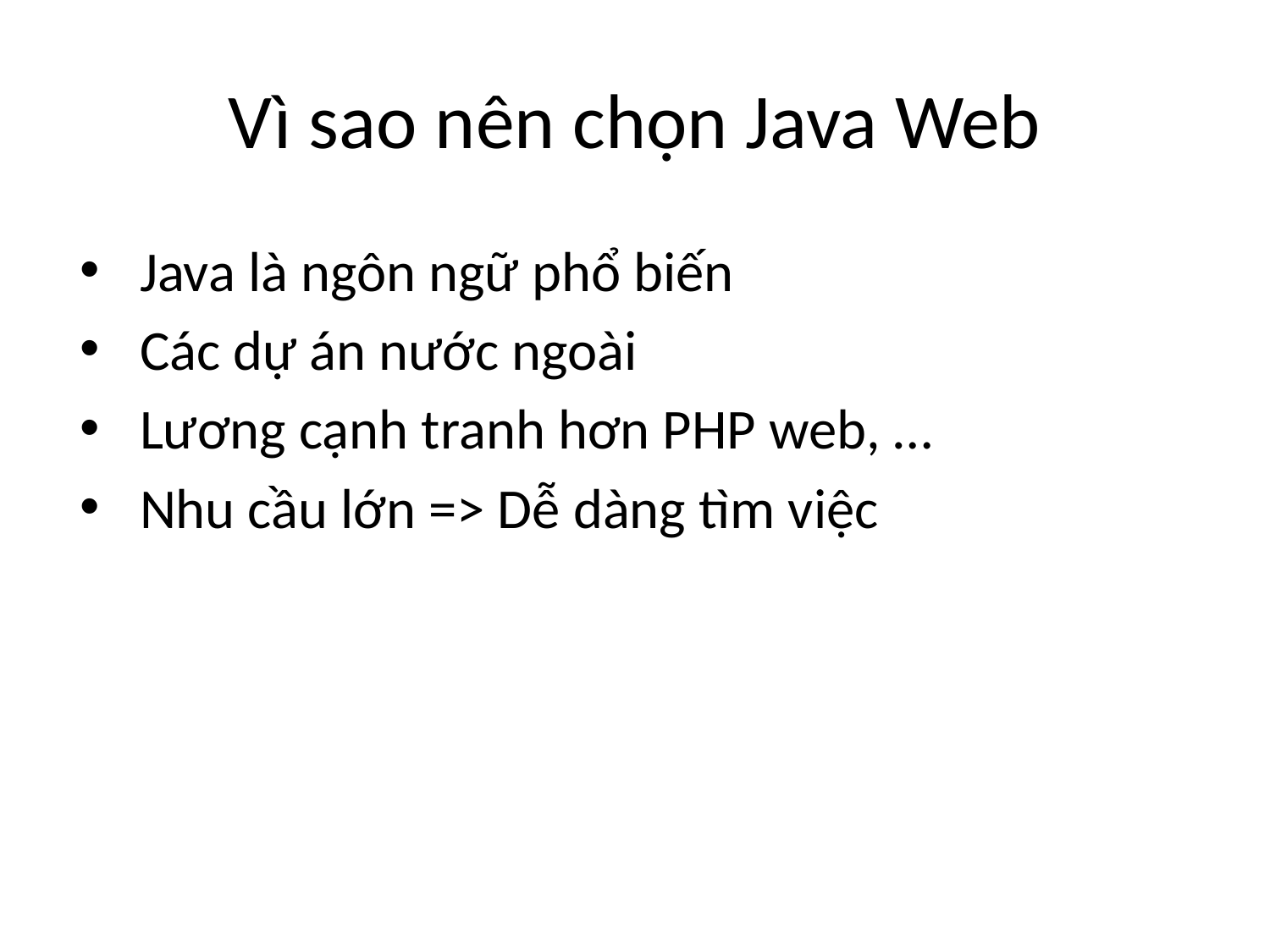

# Vì sao nên chọn Java Web
Java là ngôn ngữ phổ biến
Các dự án nước ngoài
Lương cạnh tranh hơn PHP web, …
Nhu cầu lớn => Dễ dàng tìm việc